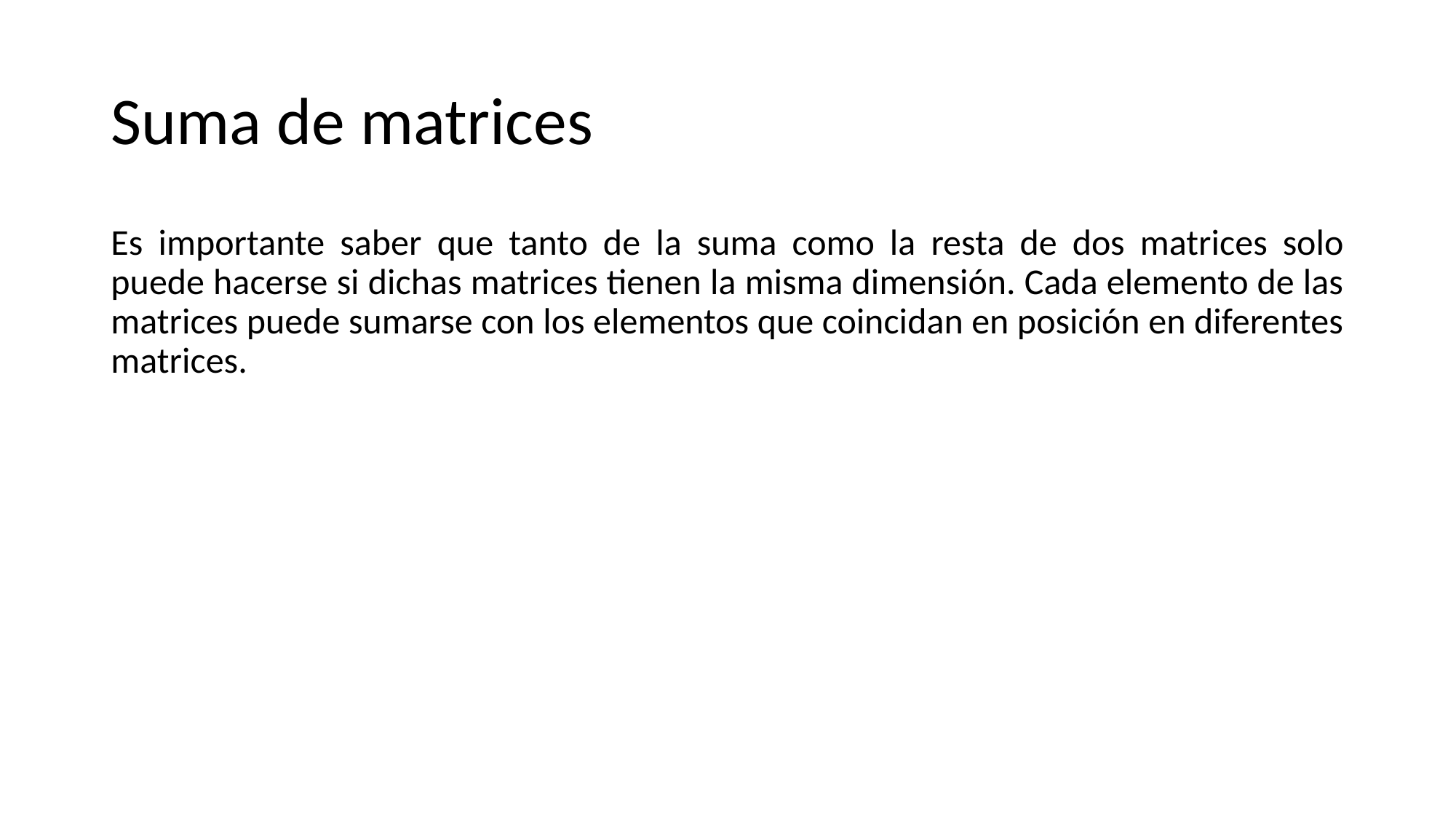

# Suma de matrices
Es importante saber que tanto de la suma como la resta de dos matrices solo puede hacerse si dichas matrices tienen la misma dimensión. Cada elemento de las matrices puede sumarse con los elementos que coincidan en posición en diferentes matrices.